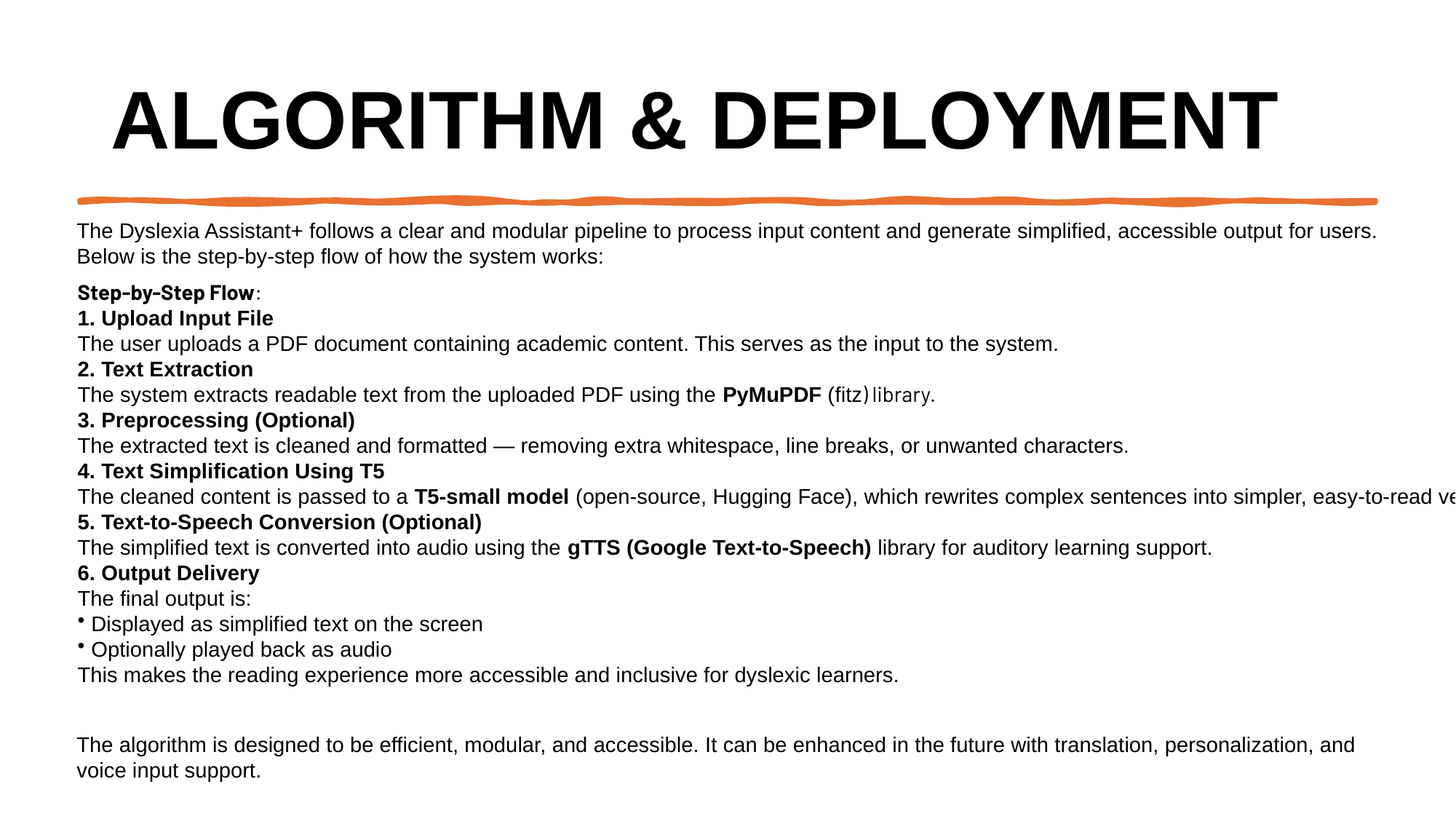

# Algorithm & Deployment

The Dyslexia Assistant+ follows a clear and modular pipeline to process input content and generate simplified, accessible output for users. Below is the step-by-step flow of how the system works:
Step-by-Step Flow:
1. Upload Input File
The user uploads a PDF document containing academic content. This serves as the input to the system.
2. Text Extraction
The system extracts readable text from the uploaded PDF using the PyMuPDF (fitz) library.
3. Preprocessing (Optional)
The extracted text is cleaned and formatted — removing extra whitespace, line breaks, or unwanted characters.
4. Text Simplification Using T5
The cleaned content is passed to a T5-small model (open-source, Hugging Face), which rewrites complex sentences into simpler, easy-to-read versions.
5. Text-to-Speech Conversion (Optional)
The simplified text is converted into audio using the gTTS (Google Text-to-Speech) library for auditory learning support.
6. Output Delivery
The final output is:
 Displayed as simplified text on the screen
 Optionally played back as audio
This makes the reading experience more accessible and inclusive for dyslexic learners.

The algorithm is designed to be efficient, modular, and accessible. It can be enhanced in the future with translation, personalization, and voice input support.